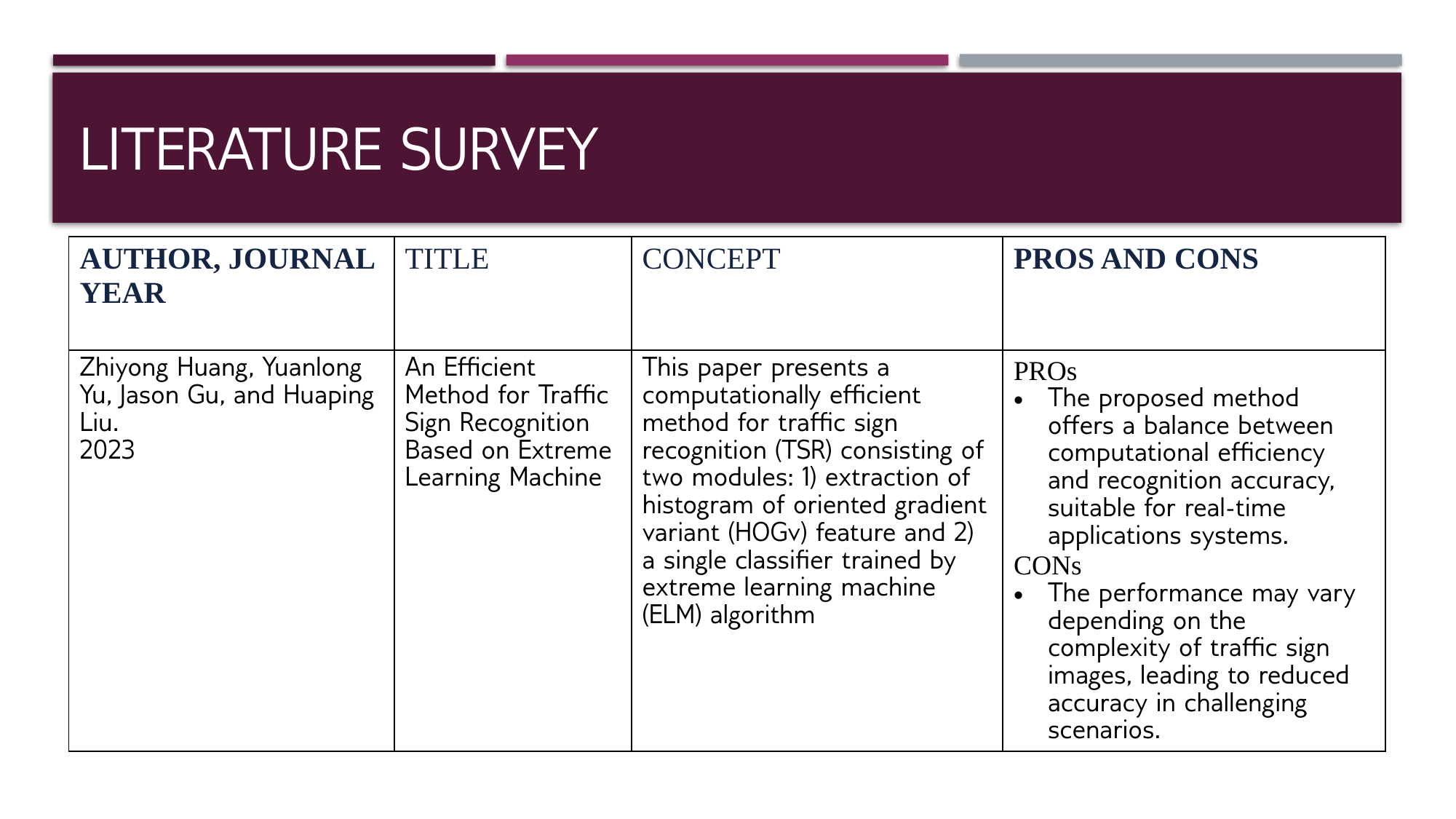

# LITERATURE SURVEY
| AUTHOR, JOURNAL YEAR | TITLE | CONCEPT | PROS AND CONS |
| --- | --- | --- | --- |
| Zhiyong Huang, Yuanlong Yu, Jason Gu, and Huaping Liu. 2023 | An Efficient Method for Traffic Sign Recognition Based on Extreme Learning Machine | This paper presents a computationally efficient method for traffic sign recognition (TSR) consisting of two modules: 1) extraction of histogram of oriented gradient variant (HOGv) feature and 2) a single classifier trained by extreme learning machine (ELM) algorithm | PROs The proposed method offers a balance between computational efficiency and recognition accuracy, suitable for real-time applications systems. CONs The performance may vary depending on the complexity of traffic sign images, leading to reduced accuracy in challenging scenarios. |